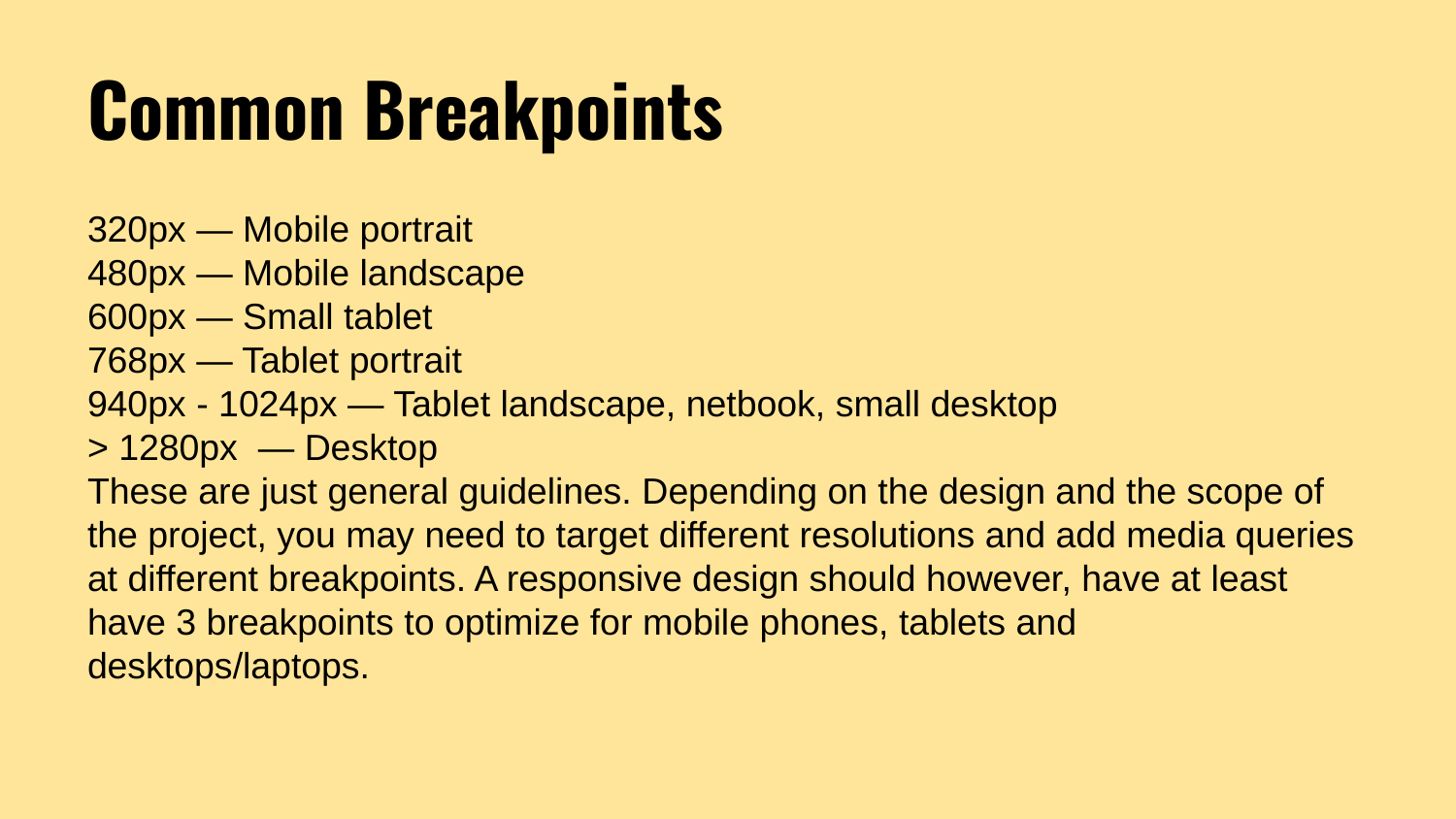

# Common Breakpoints
320px — Mobile portrait
480px — Mobile landscape
600px — Small tablet
768px — Tablet portrait
940px - 1024px — Tablet landscape, netbook, small desktop
> 1280px  — Desktop
These are just general guidelines. Depending on the design and the scope of the project, you may need to target different resolutions and add media queries at different breakpoints. A responsive design should however, have at least have 3 breakpoints to optimize for mobile phones, tablets and desktops/laptops.